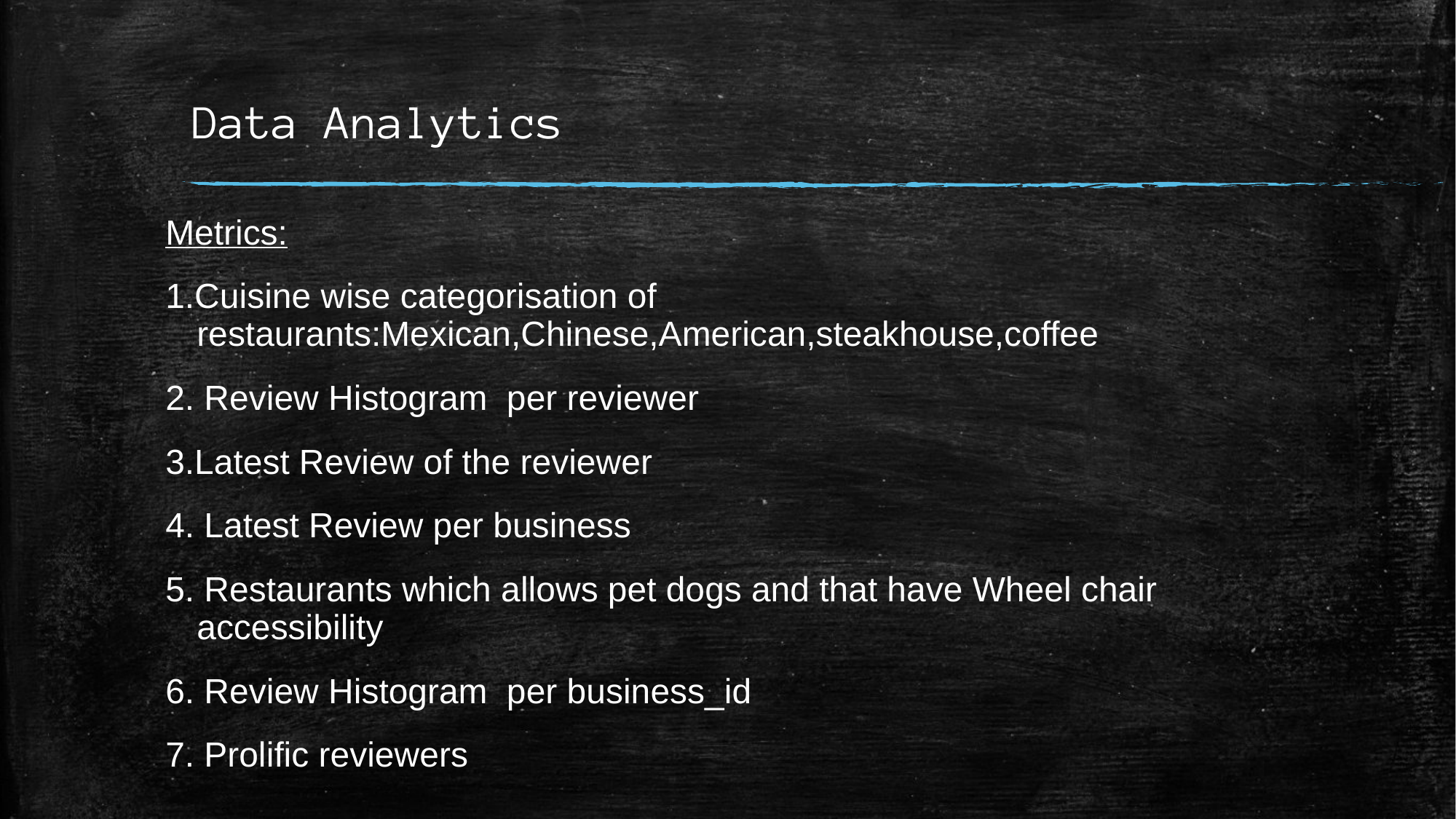

# Data Analytics
Metrics:
1.Cuisine wise categorisation of restaurants:Mexican,Chinese,American,steakhouse,coffee
2. Review Histogram  per reviewer
3.Latest Review of the reviewer
4. Latest Review per business
5. Restaurants which allows pet dogs and that have Wheel chair accessibility
6. Review Histogram  per business_id
7. Prolific reviewers